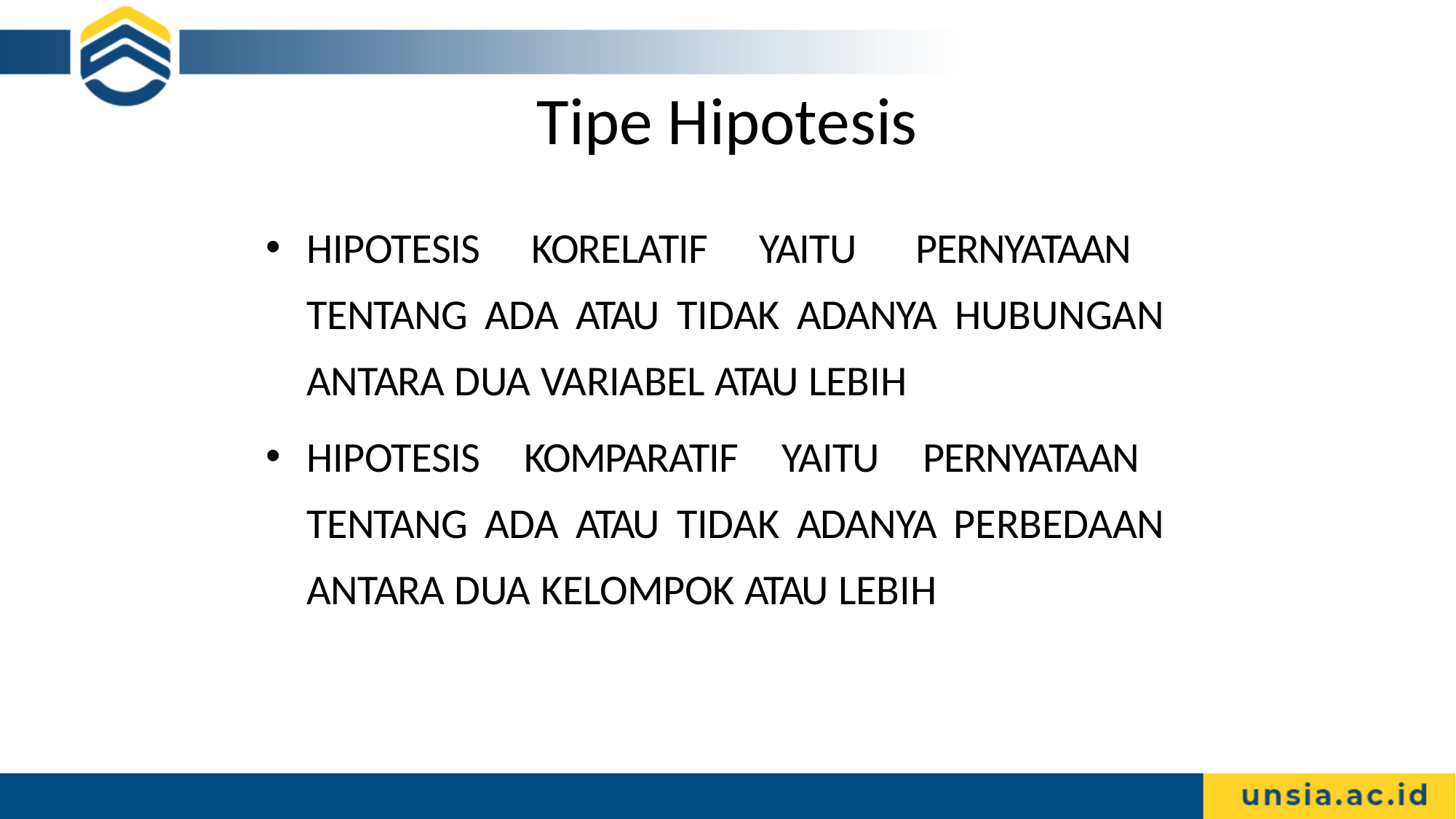

# Tipe Hipotesis
HIPOTESIS KORELATIF YAITU PERNYATAAN  TENTANG ADA ATAU TIDAK ADANYA HUBUNGAN  ANTARA DUA VARIABEL ATAU LEBIH
HIPOTESIS KOMPARATIF YAITU PERNYATAAN  TENTANG ADA ATAU TIDAK ADANYA PERBEDAAN  ANTARA DUA KELOMPOK ATAU LEBIH